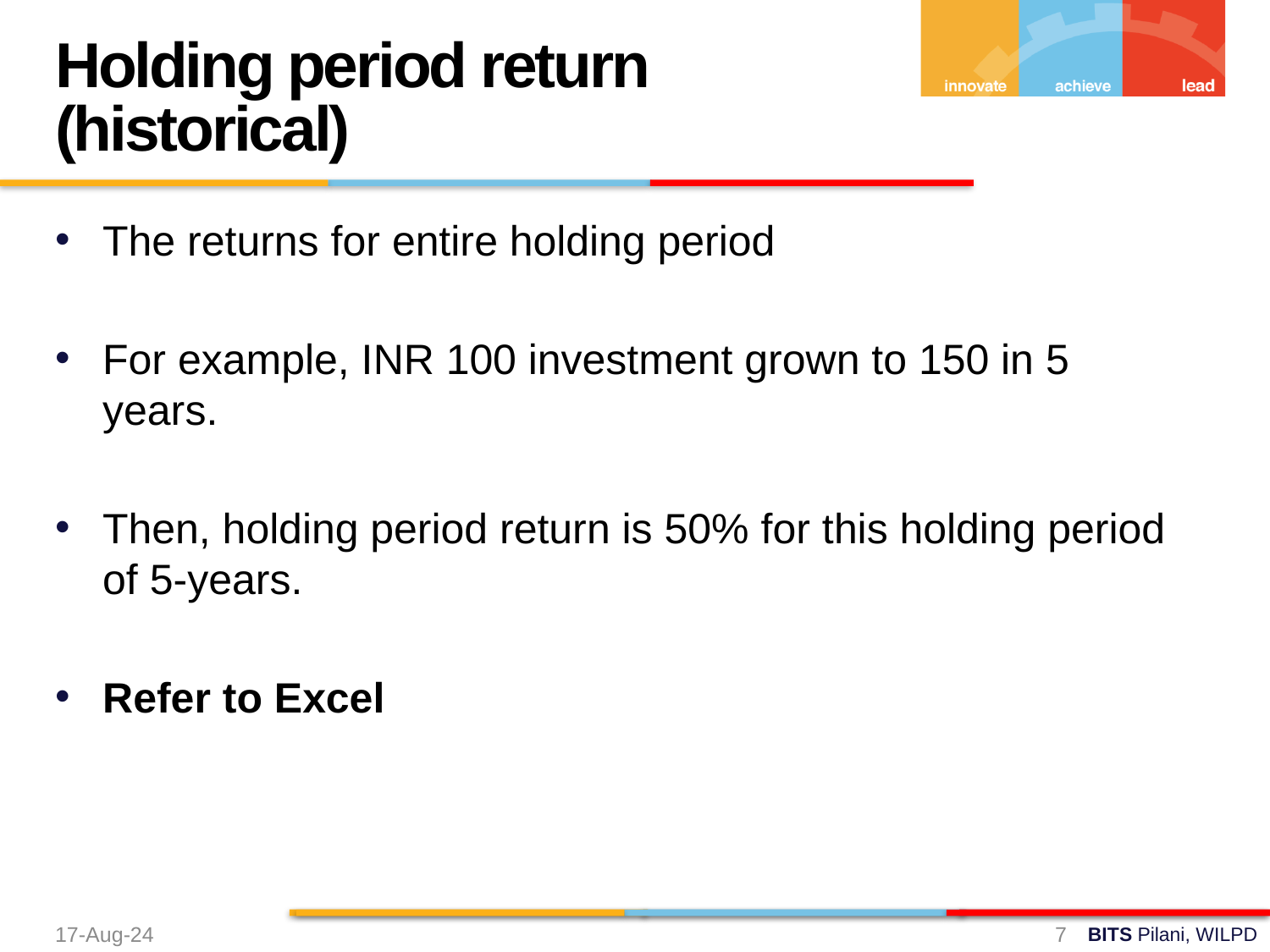

Holding period return (historical)
The returns for entire holding period

For example, INR 100 investment grown to 150 in 5 years.

Then, holding period return is 50% for this holding period of 5-years.

Refer to Excel
17-Aug-24
7